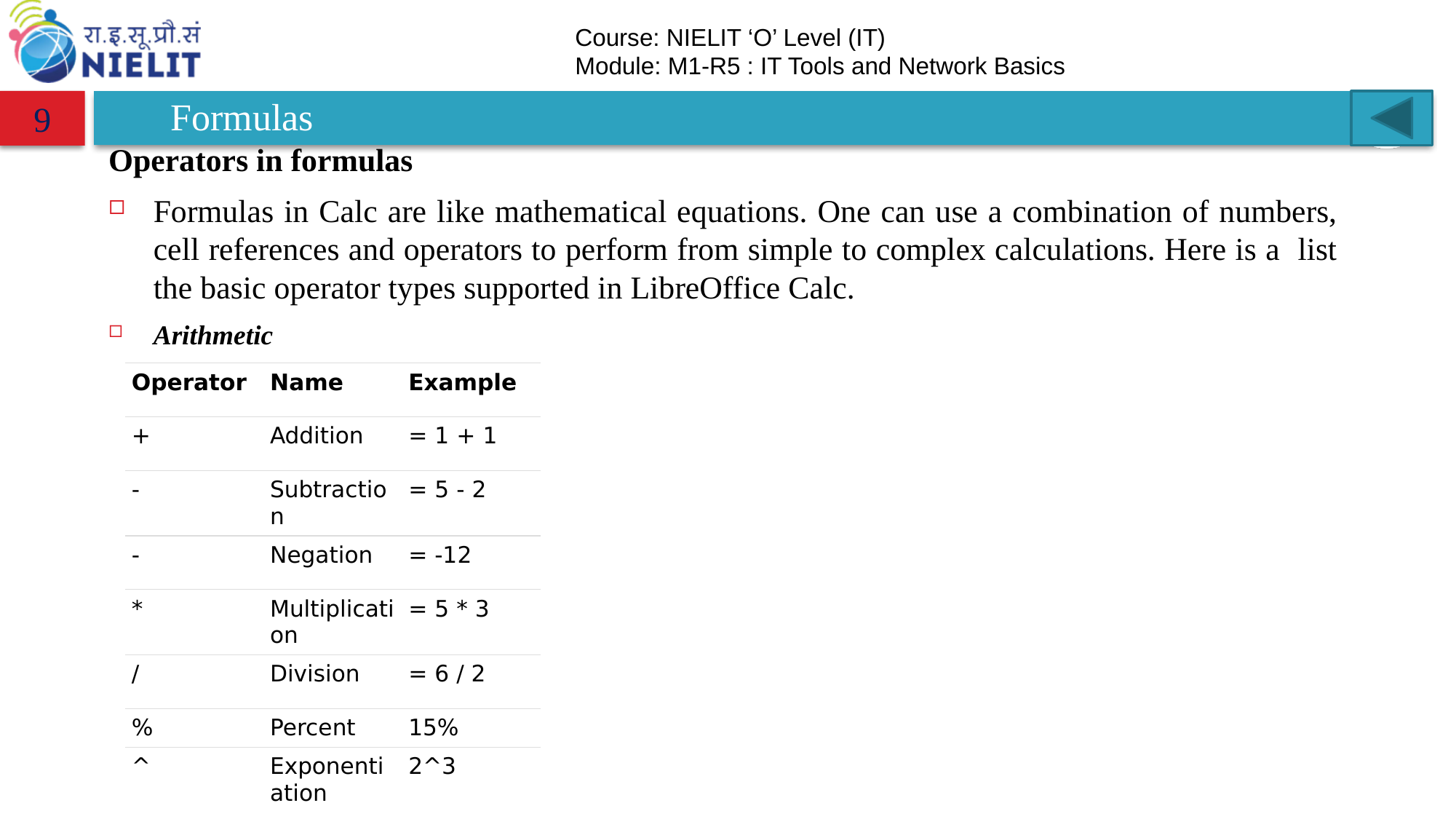

# Formulas
9
Operators in formulas
Formulas in Calc are like mathematical equations. One can use a combination of numbers, cell references and operators to perform from simple to complex calculations. Here is a  list the basic operator types supported in LibreOffice Calc.
Arithmetic

| Operator | Name | Example |
| --- | --- | --- |
| + | Addition | = 1 + 1 |
| - | Subtraction | = 5 - 2 |
| - | Negation | = -12 |
| \* | Multiplication | = 5 \* 3 |
| / | Division | = 6 / 2 |
| % | Percent | 15% |
| ^ | Exponentiation | 2^3 |